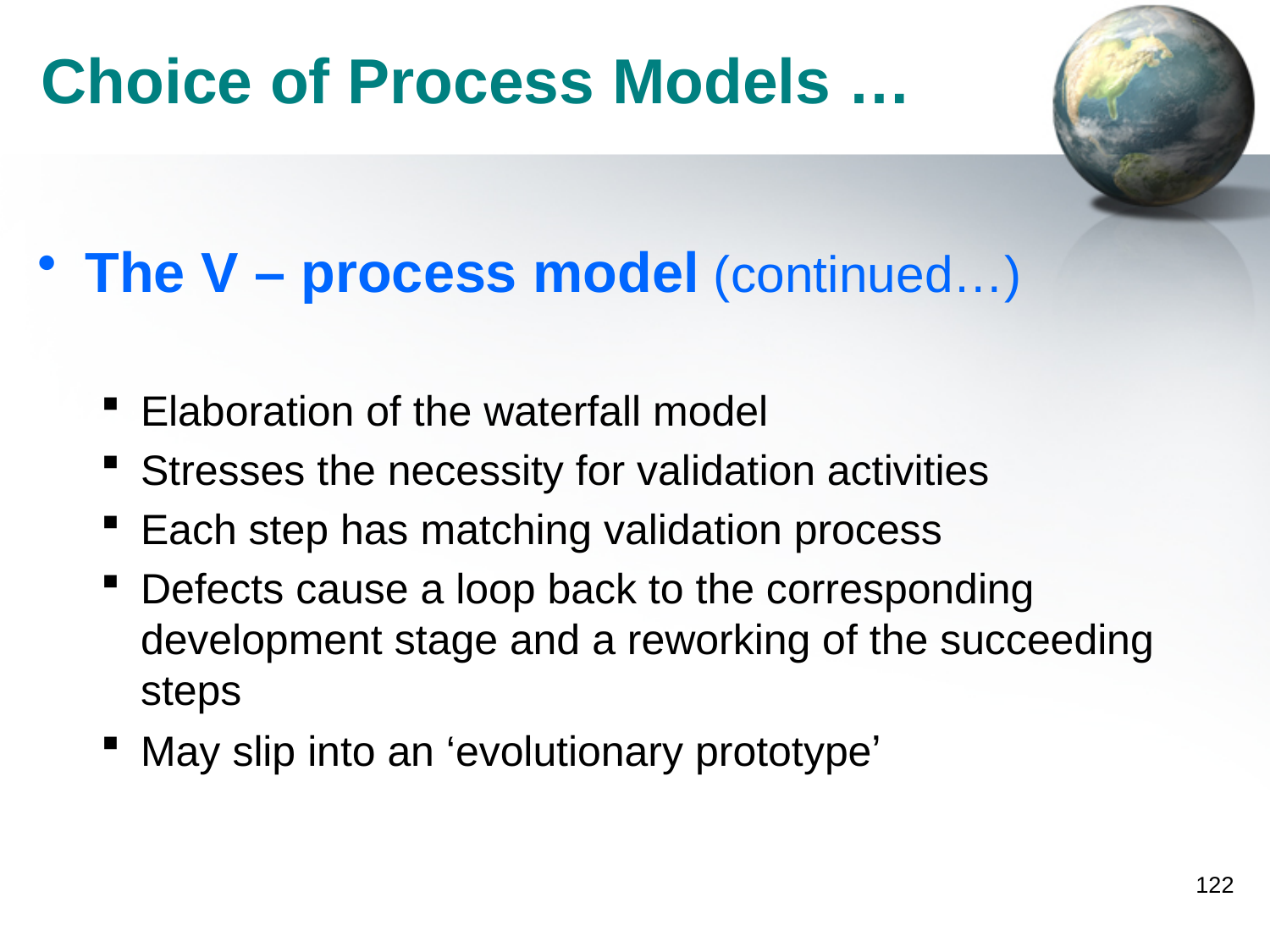

# Choice of Process Models …
The V – process model (continued…)

Elaboration of the waterfall model
Stresses the necessity for validation activities
Each step has matching validation process
Defects cause a loop back to the corresponding development stage and a reworking of the succeeding steps
May slip into an ‘evolutionary prototype’
122